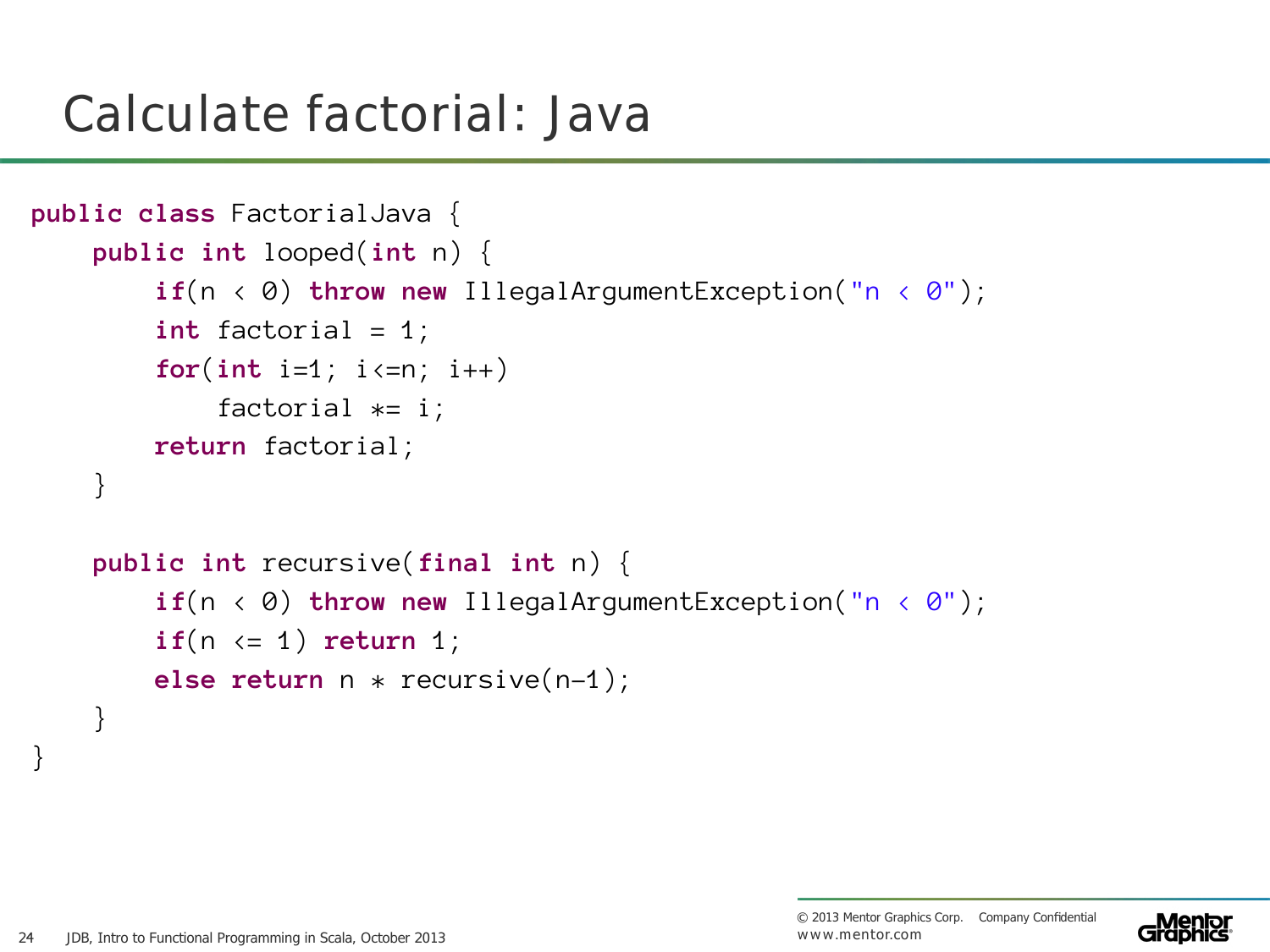

# Calculate factorial: Java
public class FactorialJava {
    public int looped(int n) {
        if(n < 0) throw new IllegalArgumentException("n < 0");
        int factorial = 1;
        for(int i=1; i<=n; i++)
            factorial *= i;
        return factorial;
    }

    public int recursive(final int n) {
        if(n < 0) throw new IllegalArgumentException("n < 0");
        if(n <= 1) return 1;
        else return n * recursive(n-1);
    }
}
JDB, Intro to Functional Programming in Scala, October 2013
24